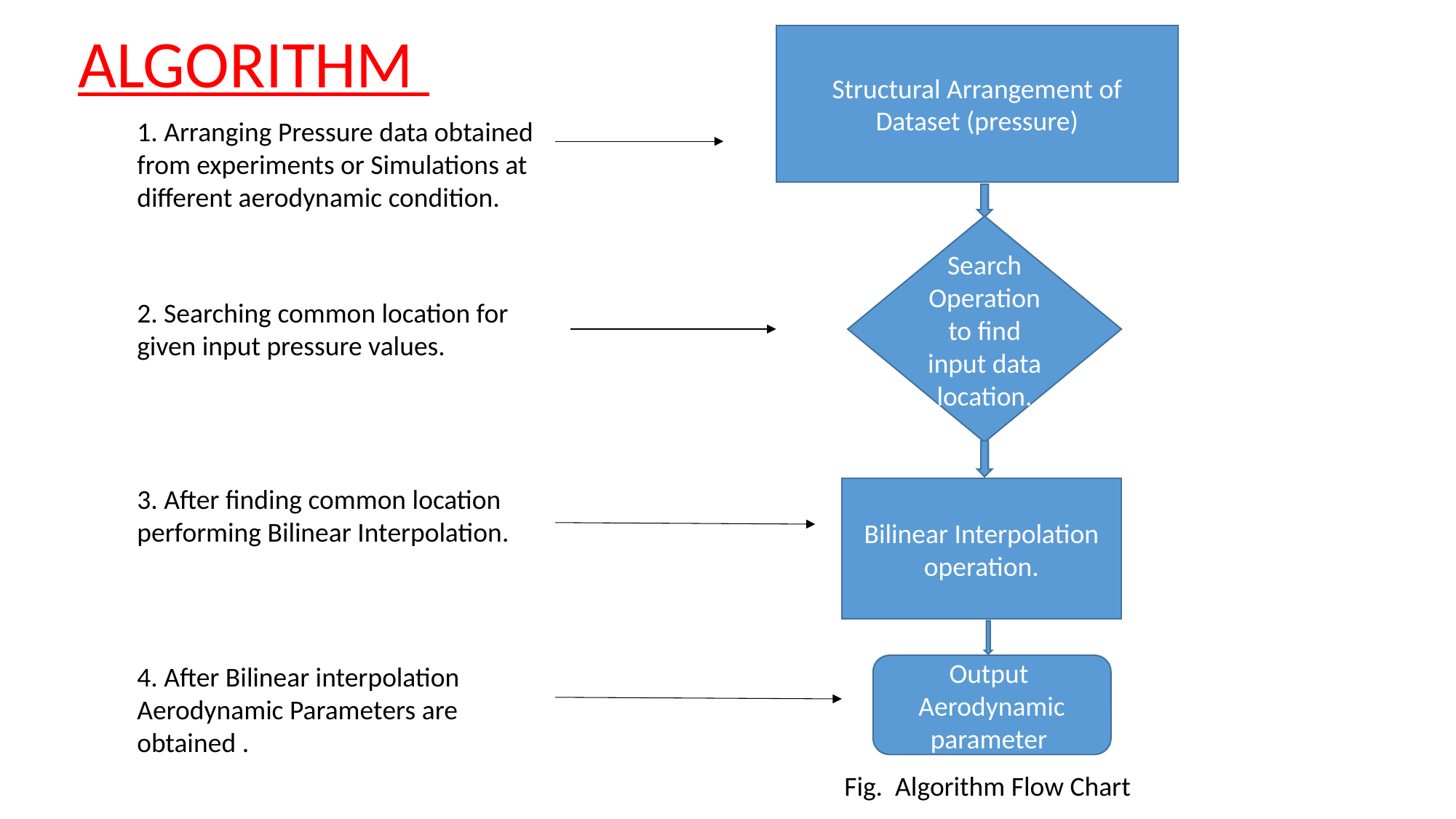

# ALGORITHM
Structural Arrangement of Dataset (pressure)

1. Arranging Pressure data obtained from experiments or Simulations at different aerodynamic condition.

Search Operation to find input data location.
2. Searching common location for given input pressure values.

3. After finding common location performing Bilinear Interpolation.
Bilinear Interpolation operation.

4. After Bilinear interpolation Aerodynamic Parameters are obtained .
Output
Aerodynamic parameter
Fig.  Algorithm Flow Chart